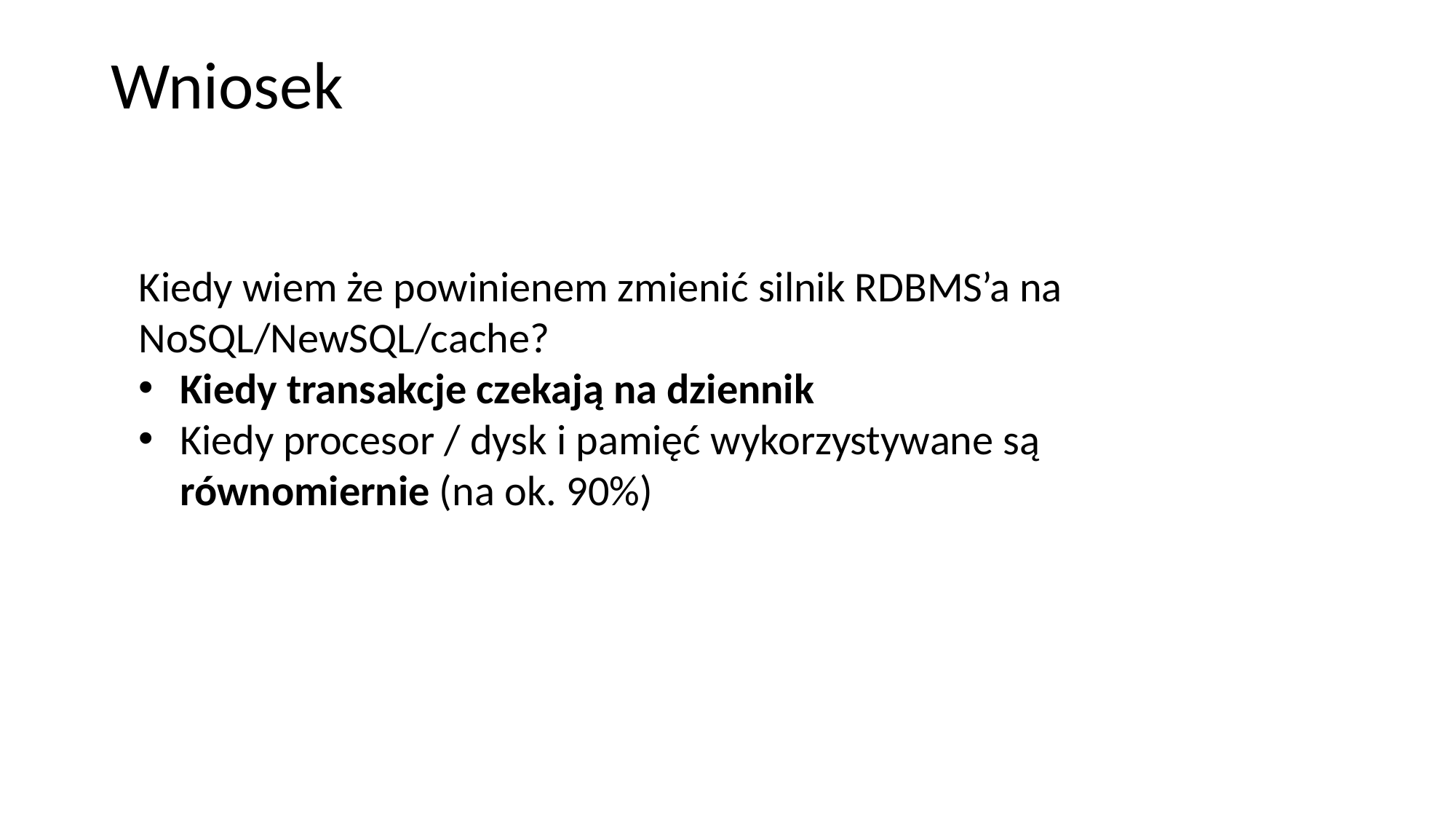

# Wniosek
Kiedy wiem że powinienem zmienić silnik RDBMS’a na NoSQL/NewSQL/cache?
Kiedy transakcje czekają na dziennik
Kiedy procesor / dysk i pamięć wykorzystywane są równomiernie (na ok. 90%)